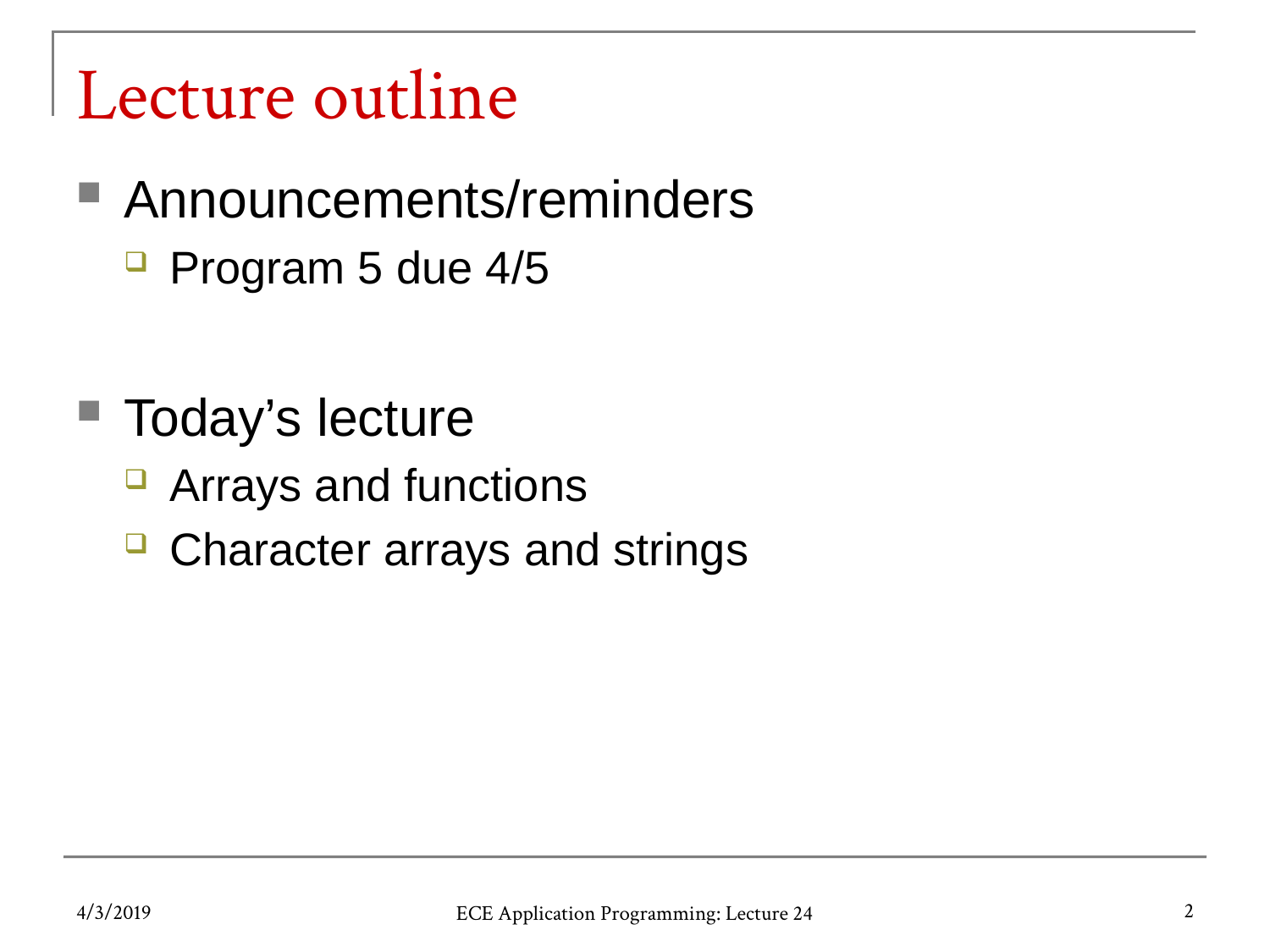

# Lecture outline
Announcements/reminders
Program 5 due 4/5

Today’s lecture
Arrays and functions
Character arrays and strings
4/3/2019
2
ECE Application Programming: Lecture 24